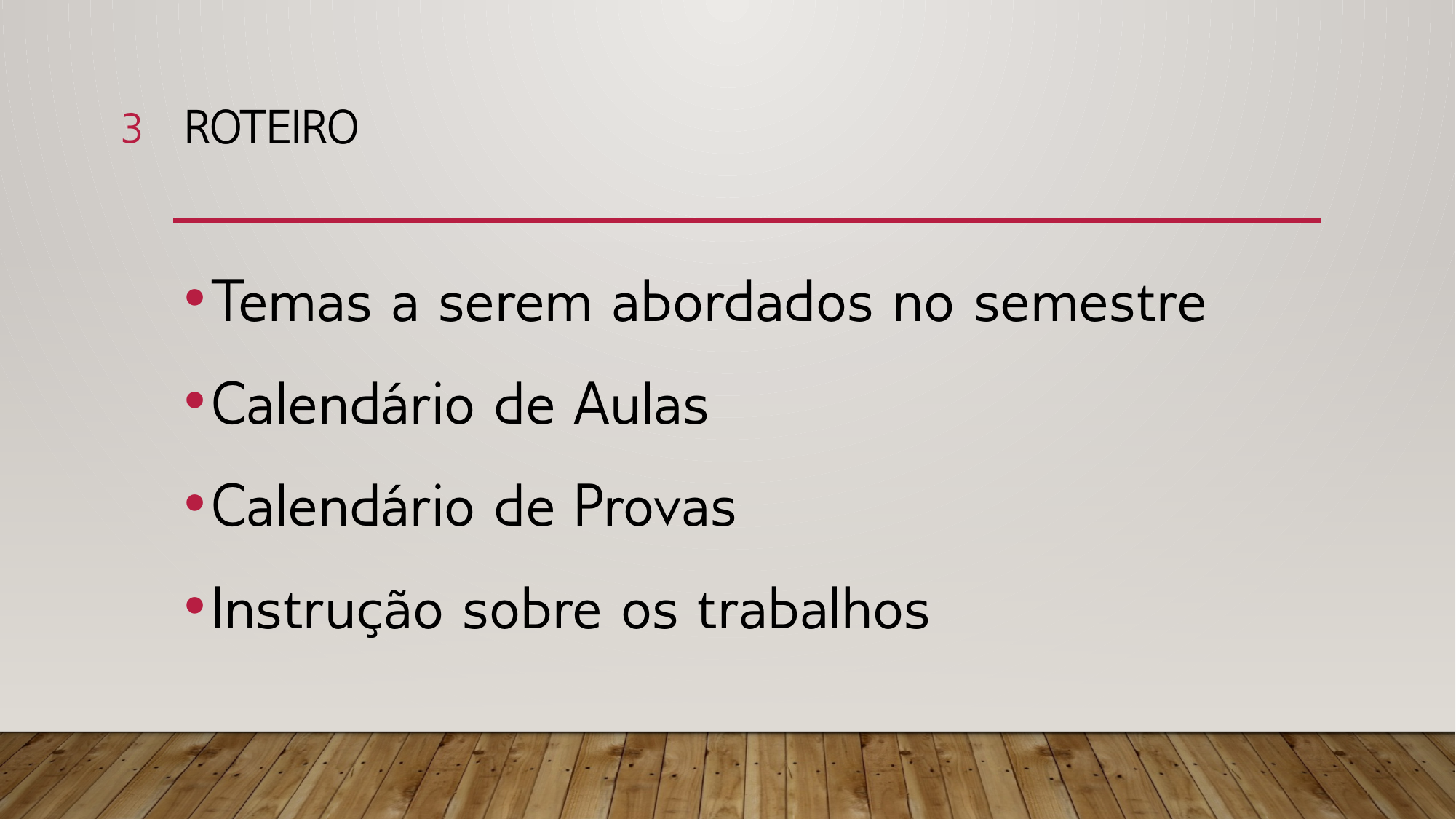

3
# ROTEIRO
Temas a serem abordados no semestre
Calendário de Aulas
Calendário de Provas
Instrução sobre os trabalhos